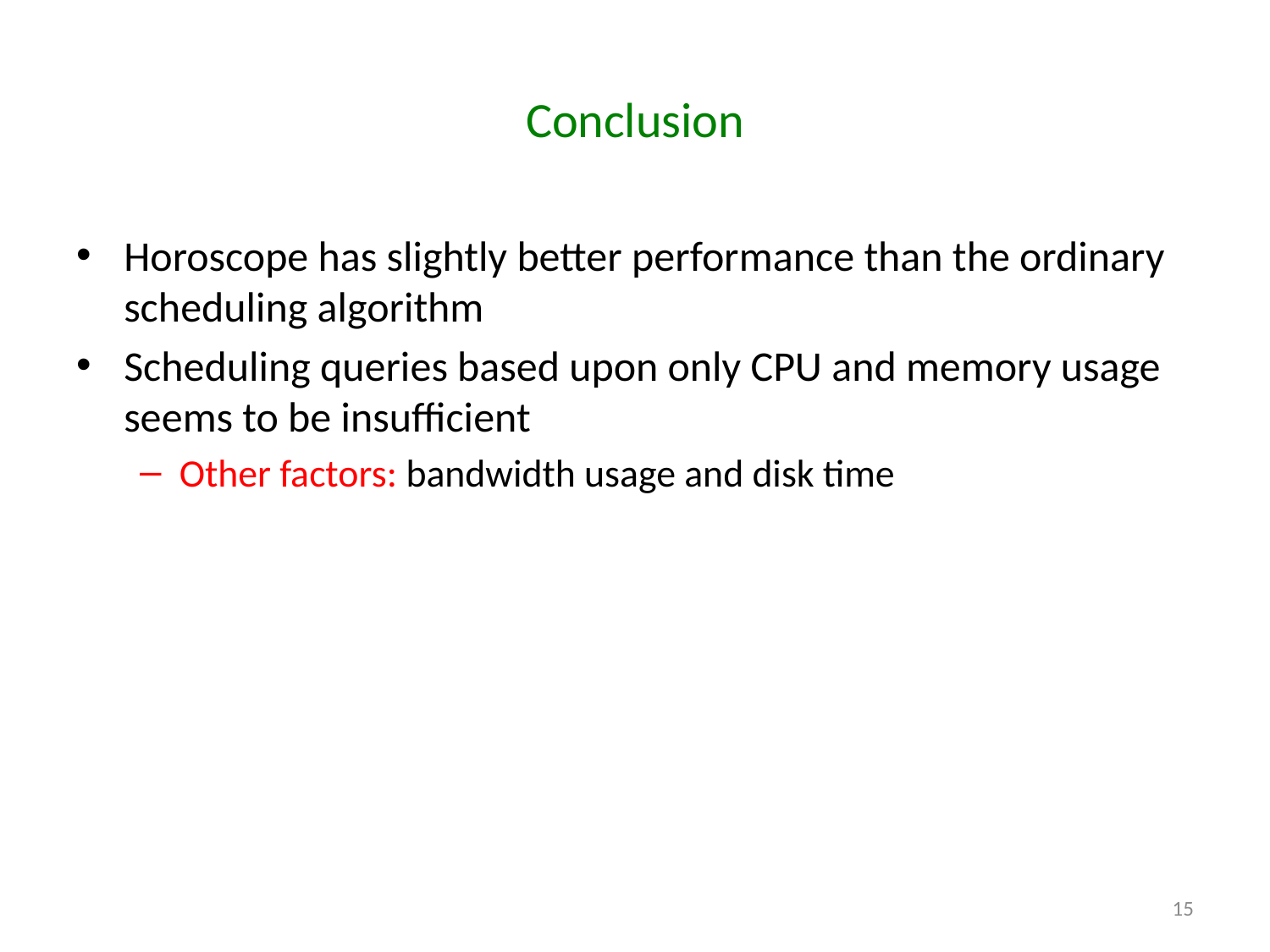

# Conclusion
Horoscope has slightly better performance than the ordinary scheduling algorithm
Scheduling queries based upon only CPU and memory usage seems to be insufficient
Other factors: bandwidth usage and disk time

15